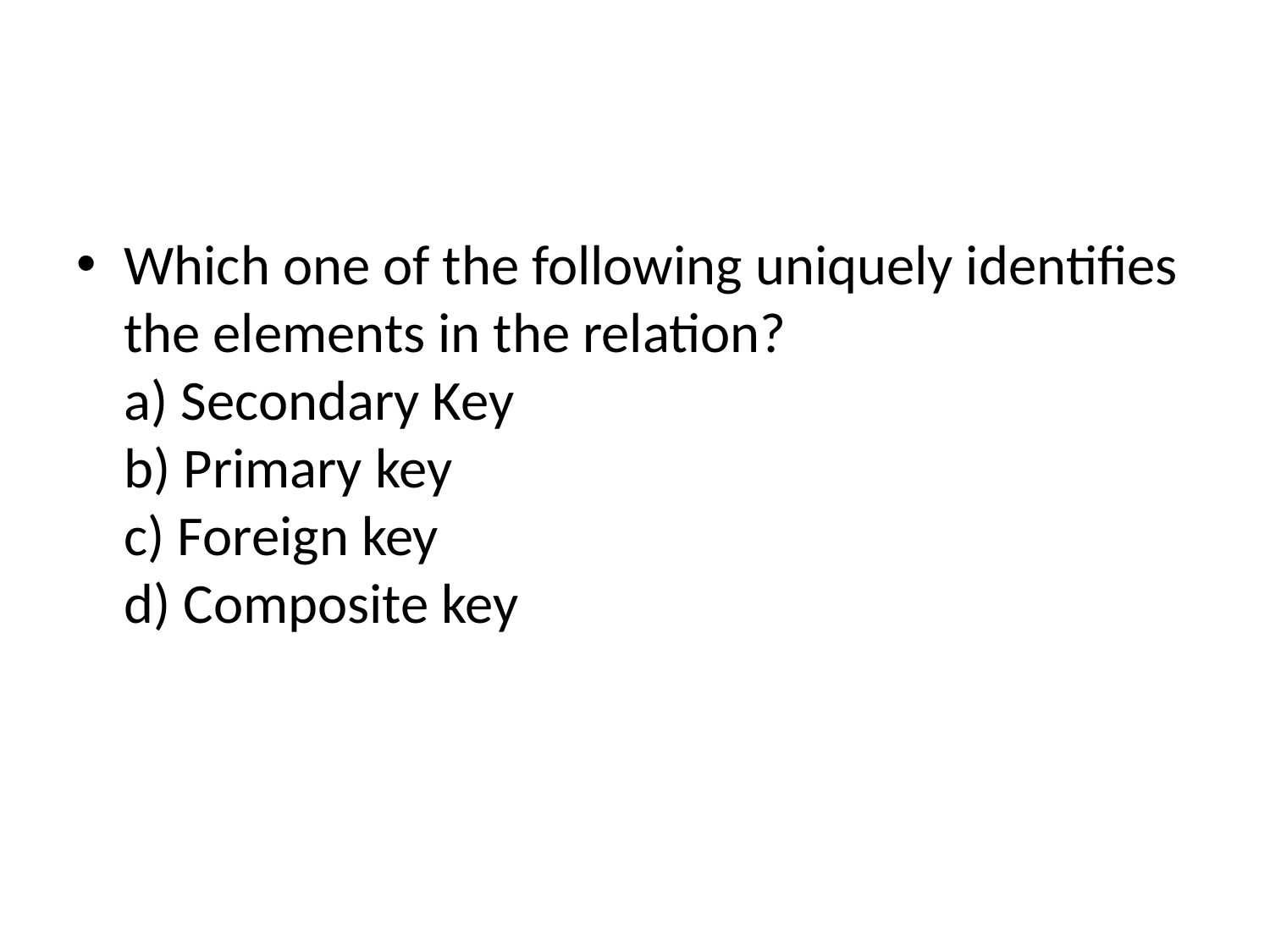

#
Which one of the following uniquely identifies the elements in the relation?
a) Secondary Key
b) Primary key
c) Foreign key
d) Composite key